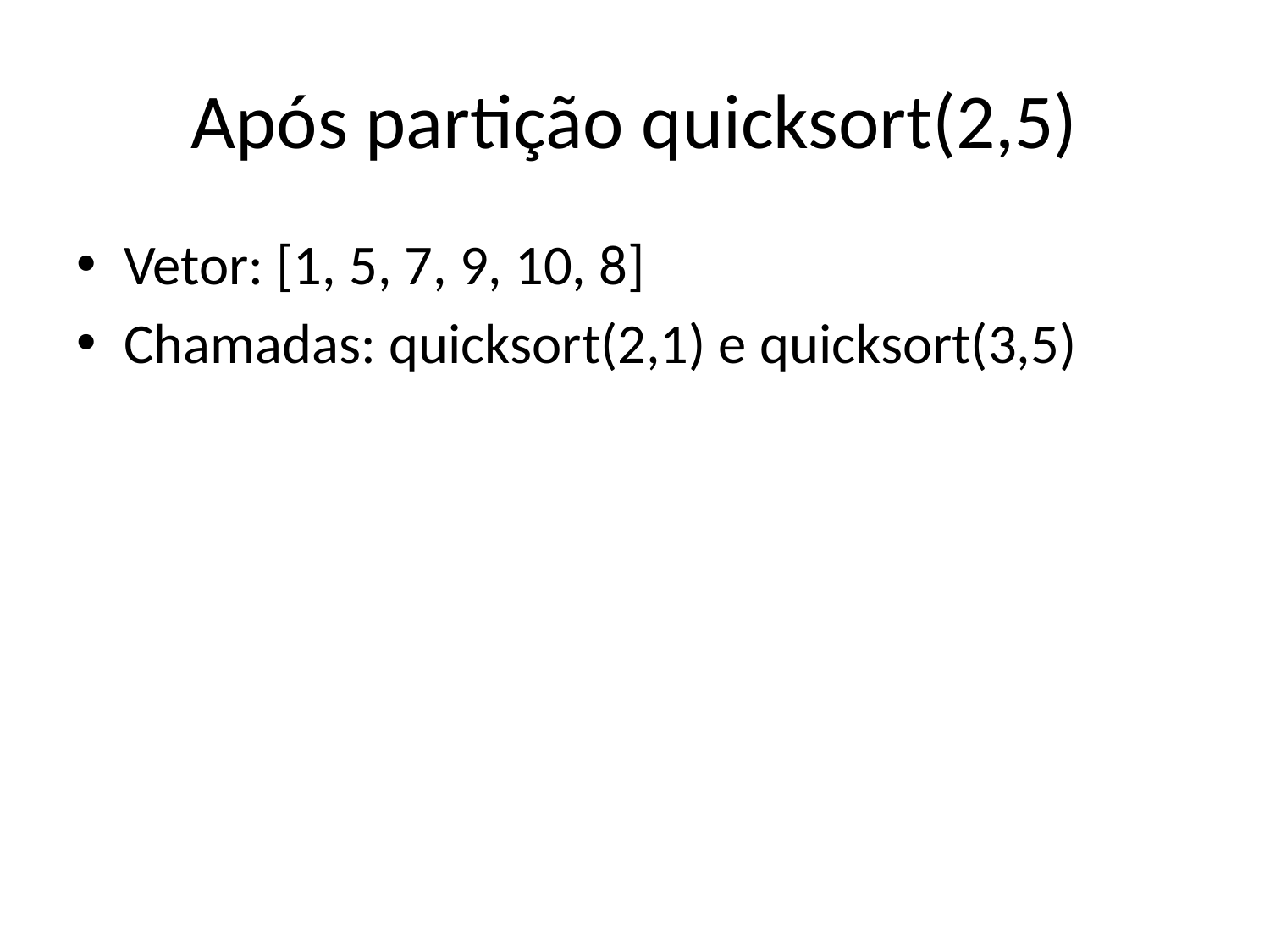

# Após partição quicksort(2,5)
Vetor: [1, 5, 7, 9, 10, 8]
Chamadas: quicksort(2,1) e quicksort(3,5)